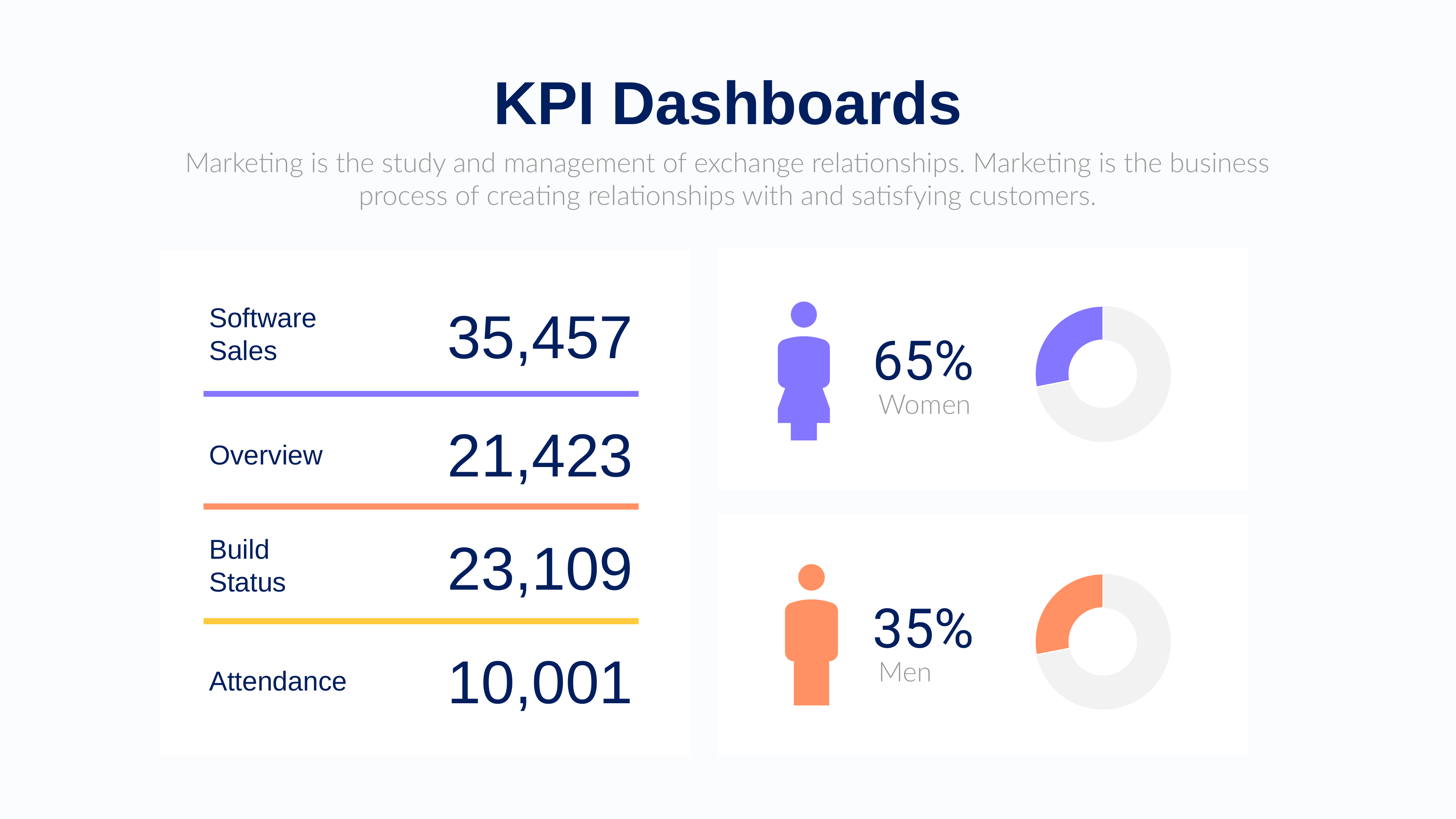

KPI Dashboards
Marketing is the study and management of exchange relationships. Marketing is the business process of creating relationships with and satisfying customers.

35,457
Software
Sales

### Chart

| Category | Sales |
|---|---|
| 1st Qtr | 8.2 |
| 2nd Qtr | 3.2 |
65%
Women
21,423
Overview

23,109
Build
Status

### Chart

| Category | Sales |
|---|---|
| 1st Qtr | 8.2 |
| 2nd Qtr | 3.2 |
35%
Men
10,001
Attendance